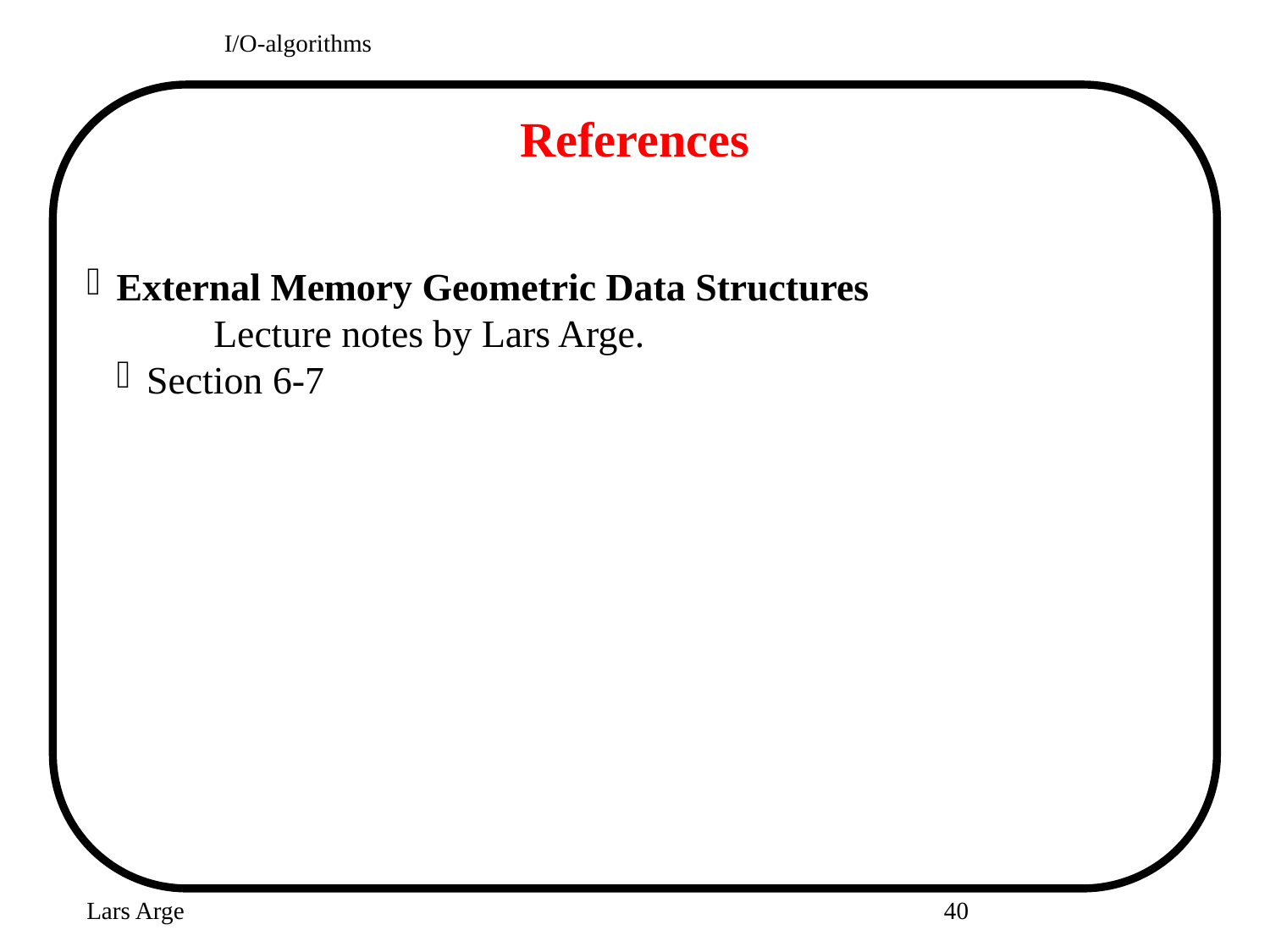

I/O-algorithms
References

External Memory Geometric Data Structures
	Lecture notes by Lars Arge.
Section 6-7
Lars Arge
40